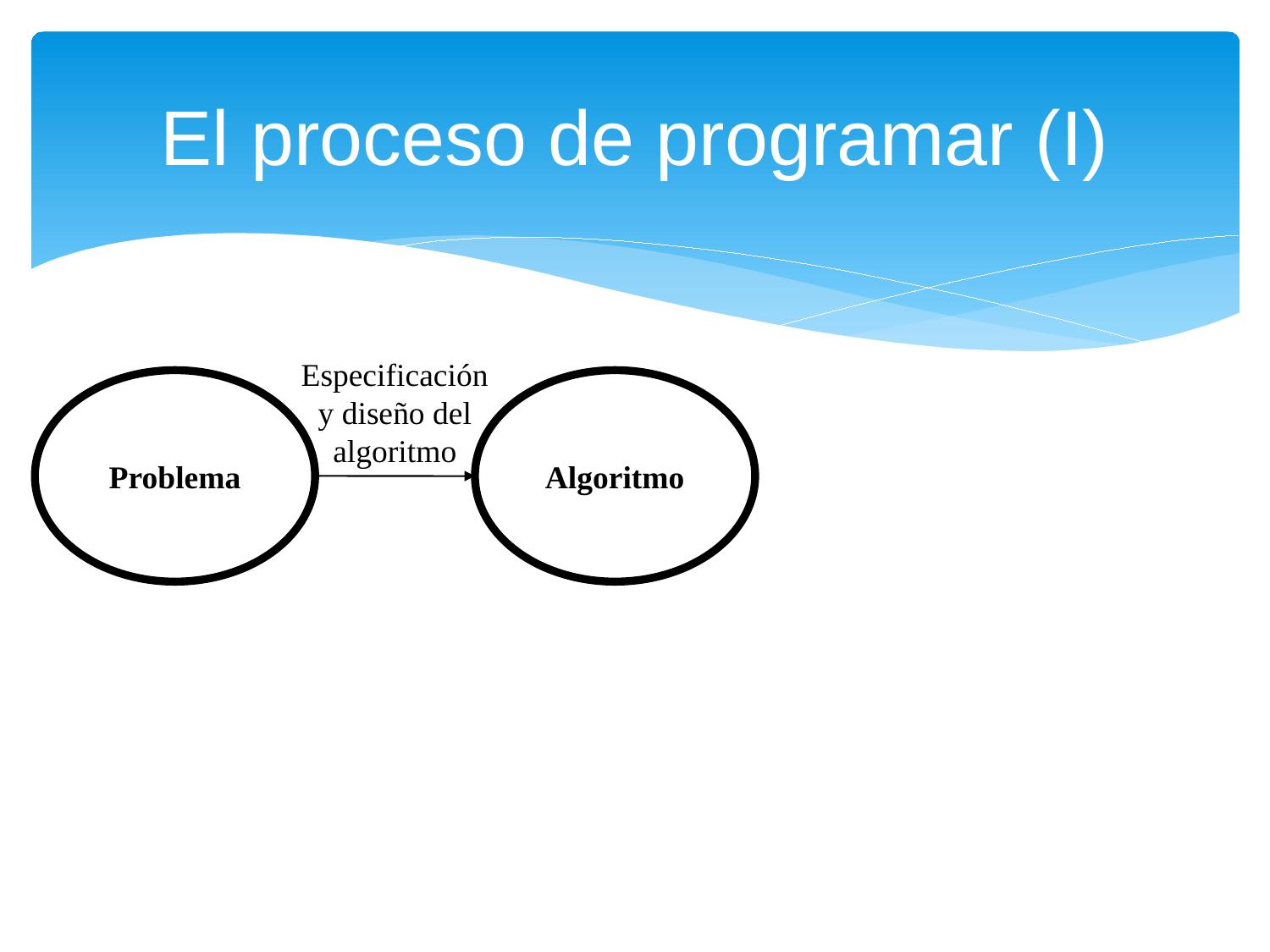

El proceso de programar (I)
Especificación
y diseño del
algoritmo
Problema
Algoritmo